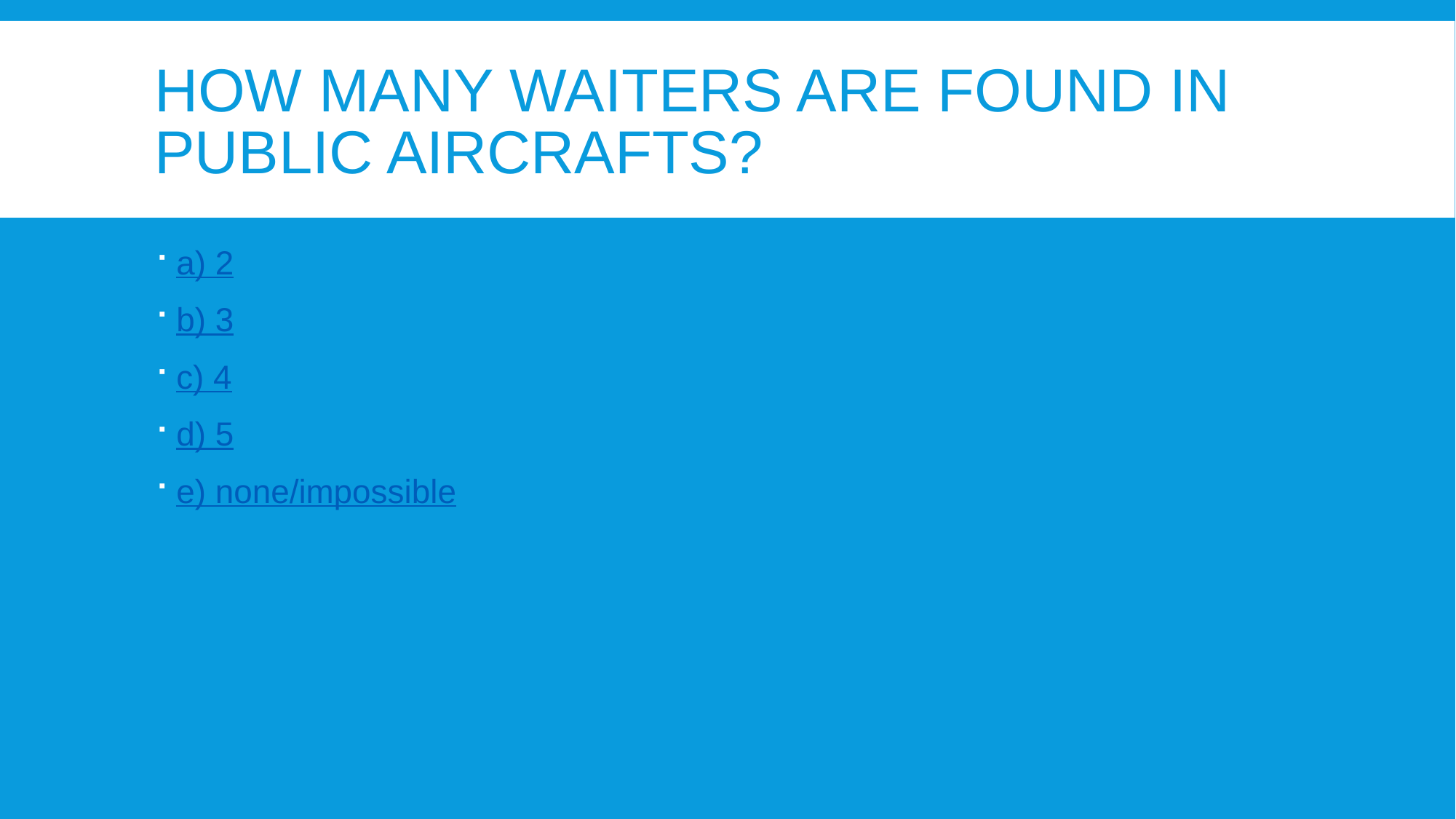

# How many waiters are found in public aircrafts?
a) 2
b) 3
c) 4
d) 5
e) none/impossible